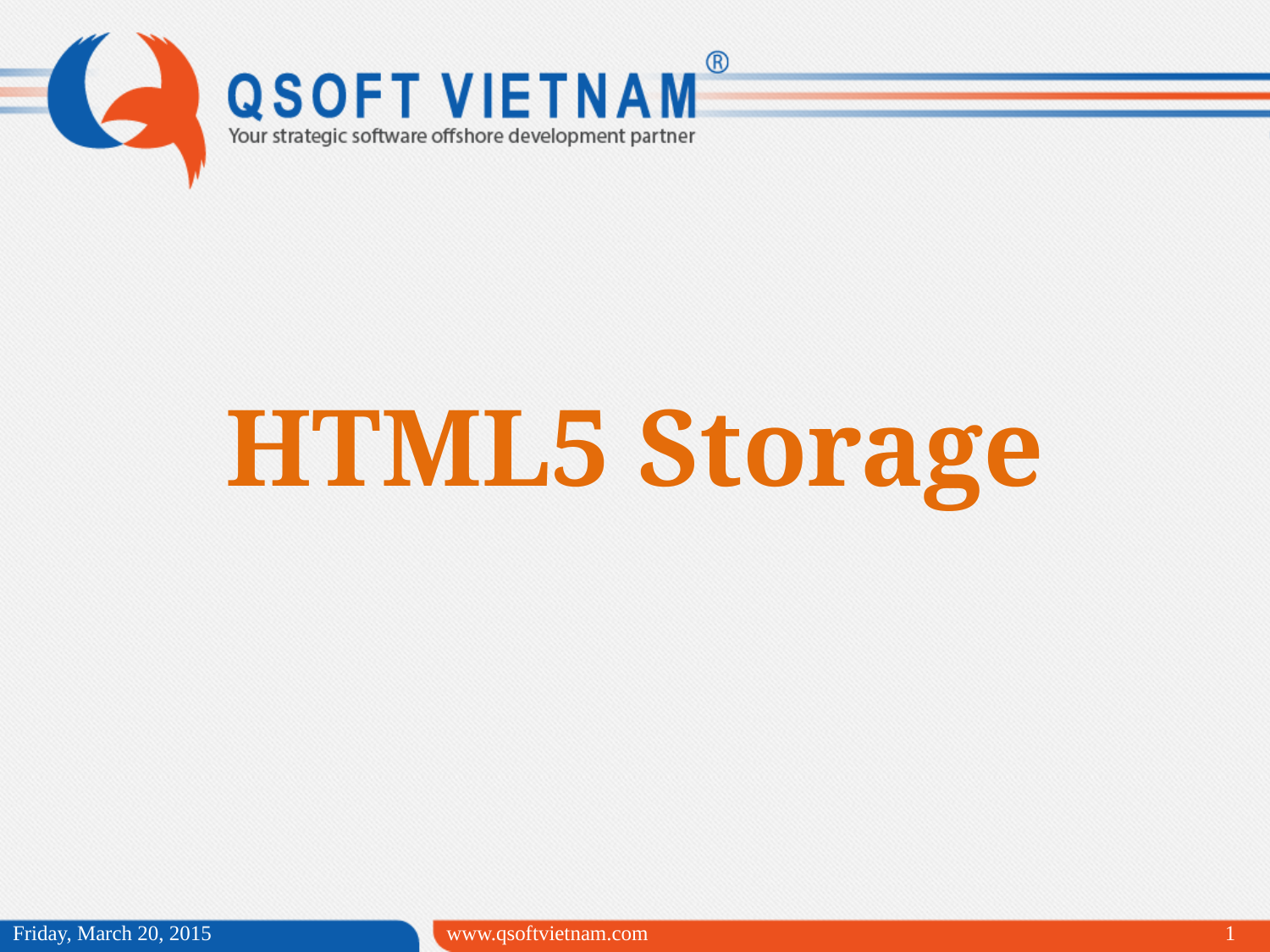

# HTML5 Storage
Friday, March 20, 2015
www.qsoftvietnam.com
1